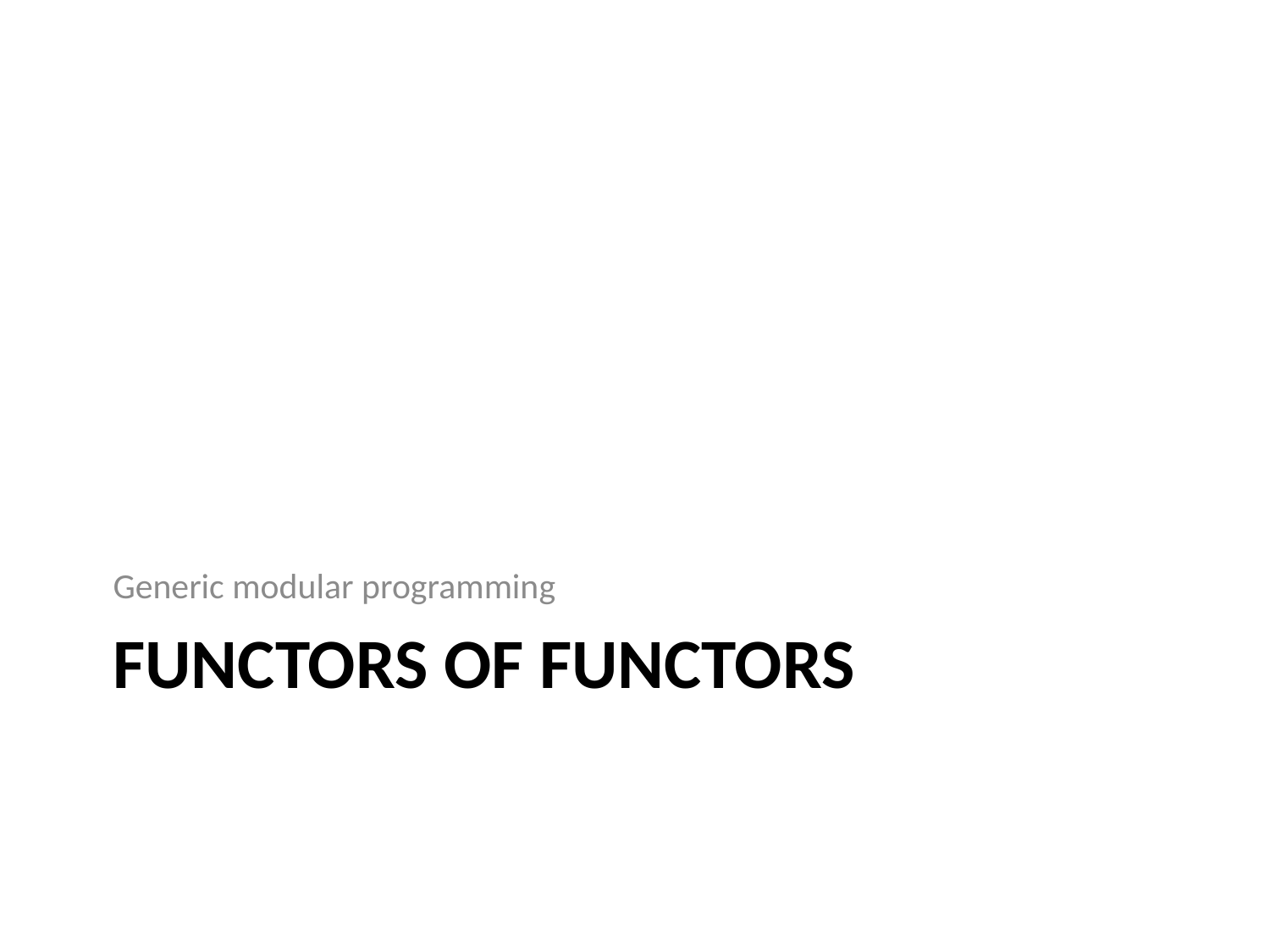

Generic modular programming
# Functors of functors